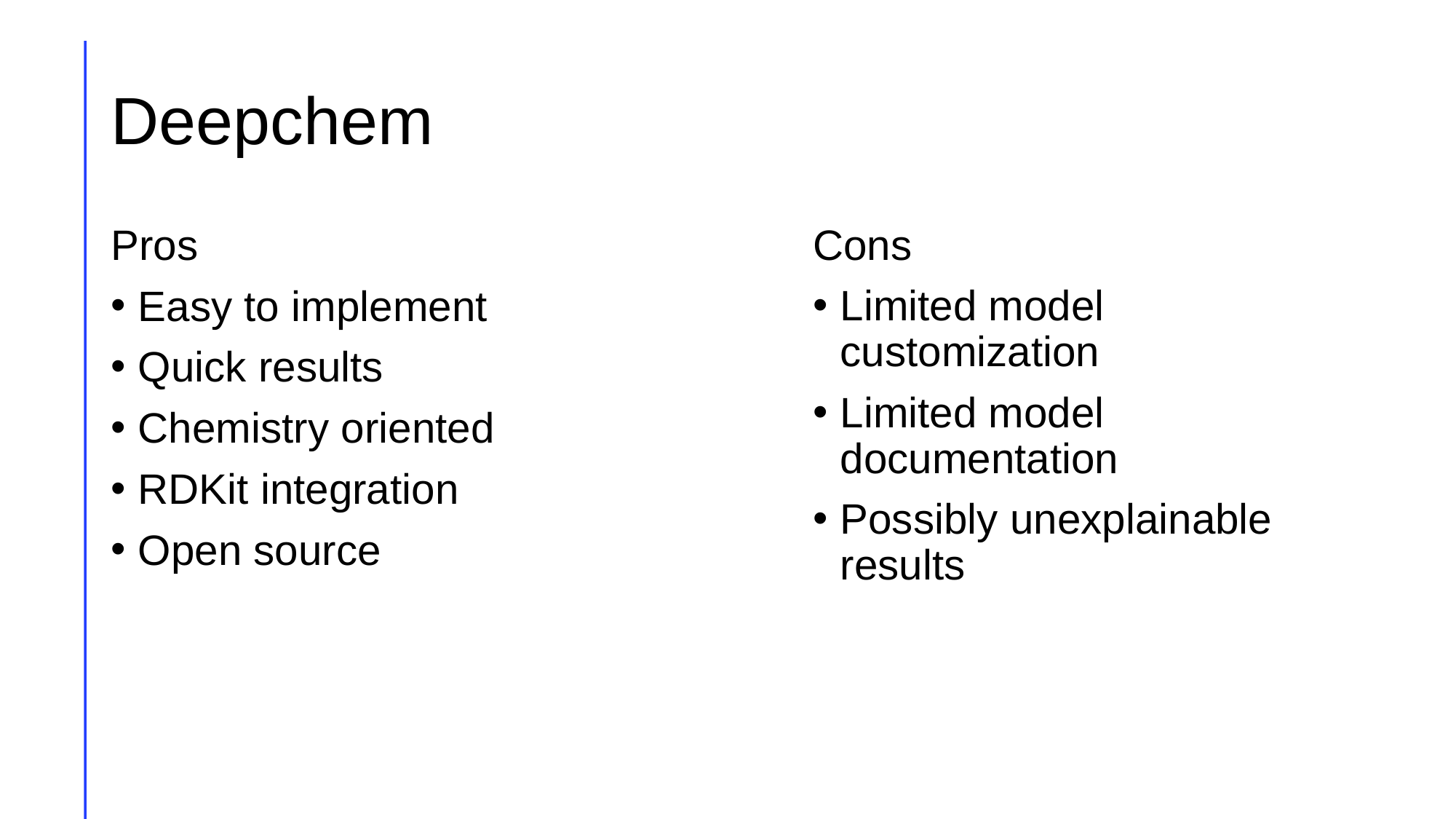

# Deepchem
Pros
Easy to implement
Quick results
Chemistry oriented
RDKit integration
Open source
Cons
Limited model customization
Limited model documentation
Possibly unexplainable results